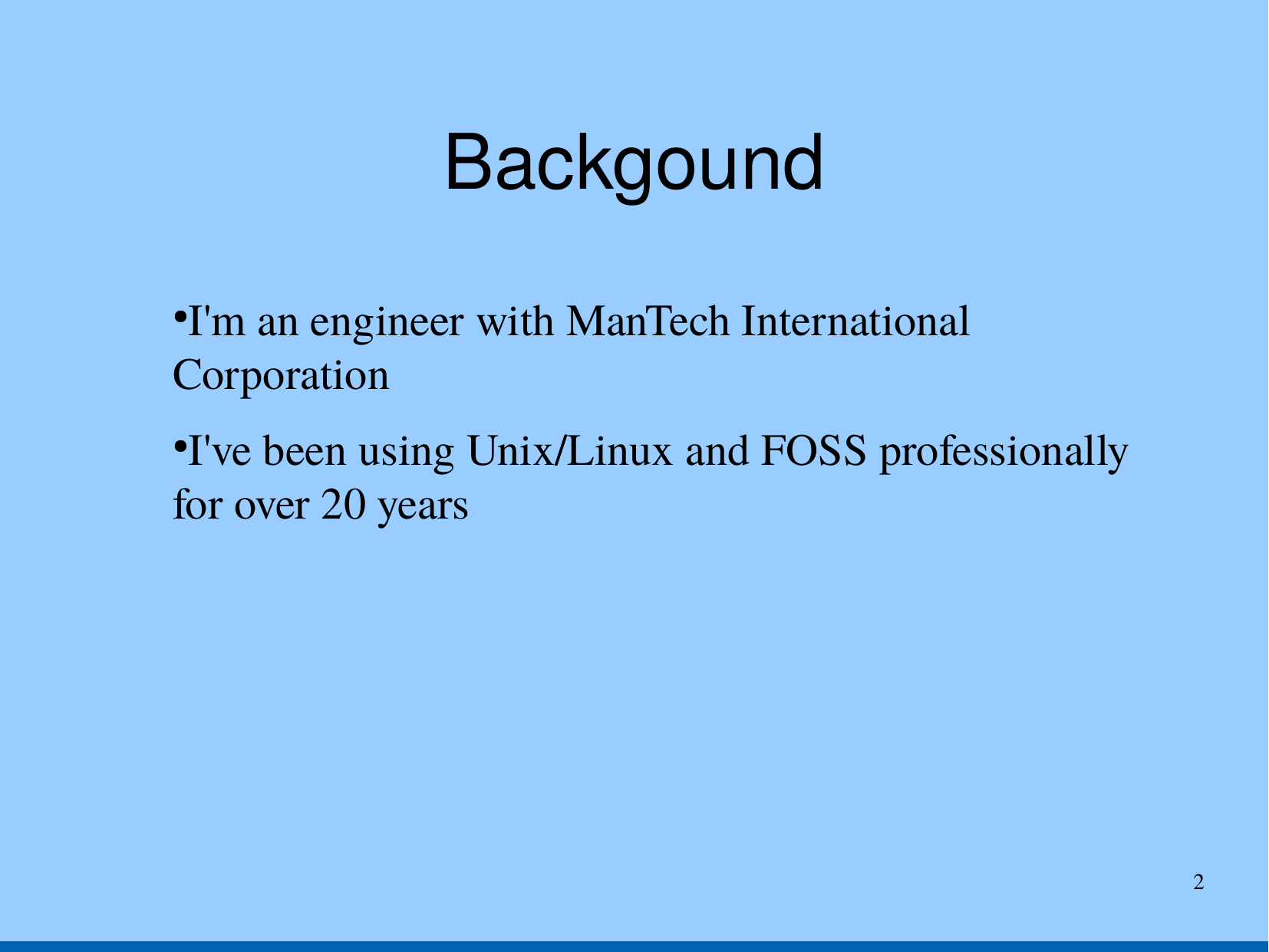

Backgound
I'm an engineer with ManTech International Corporation
I've been using Unix/Linux and FOSS professionally for over 20 years

2